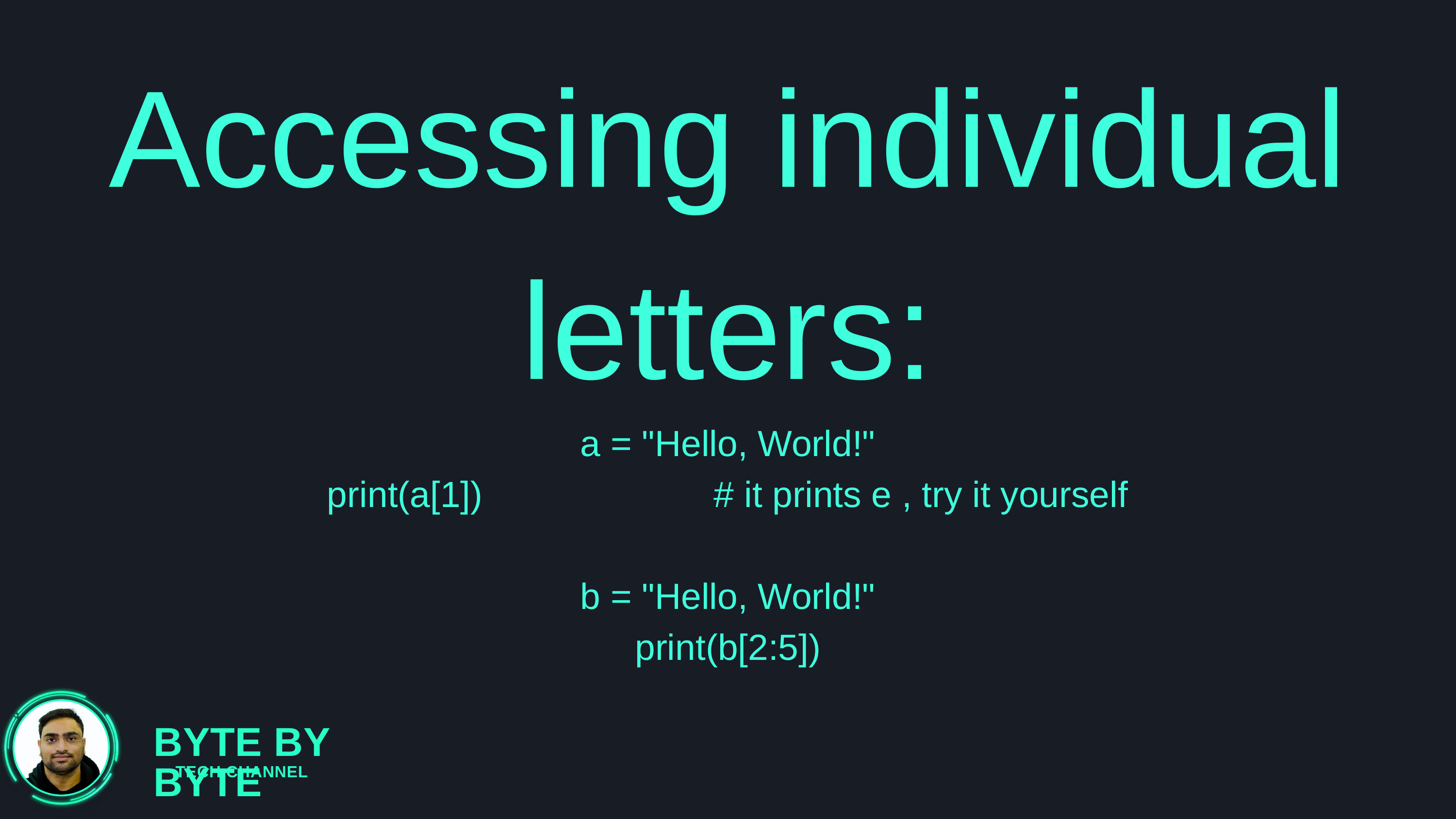

Accessing individual letters:

a = "Hello, World!"
print(a[1])                       # it prints e , try it yourself

b = "Hello, World!"
print(b[2:5])

BYTE BY BYTE
TECH CHANNEL